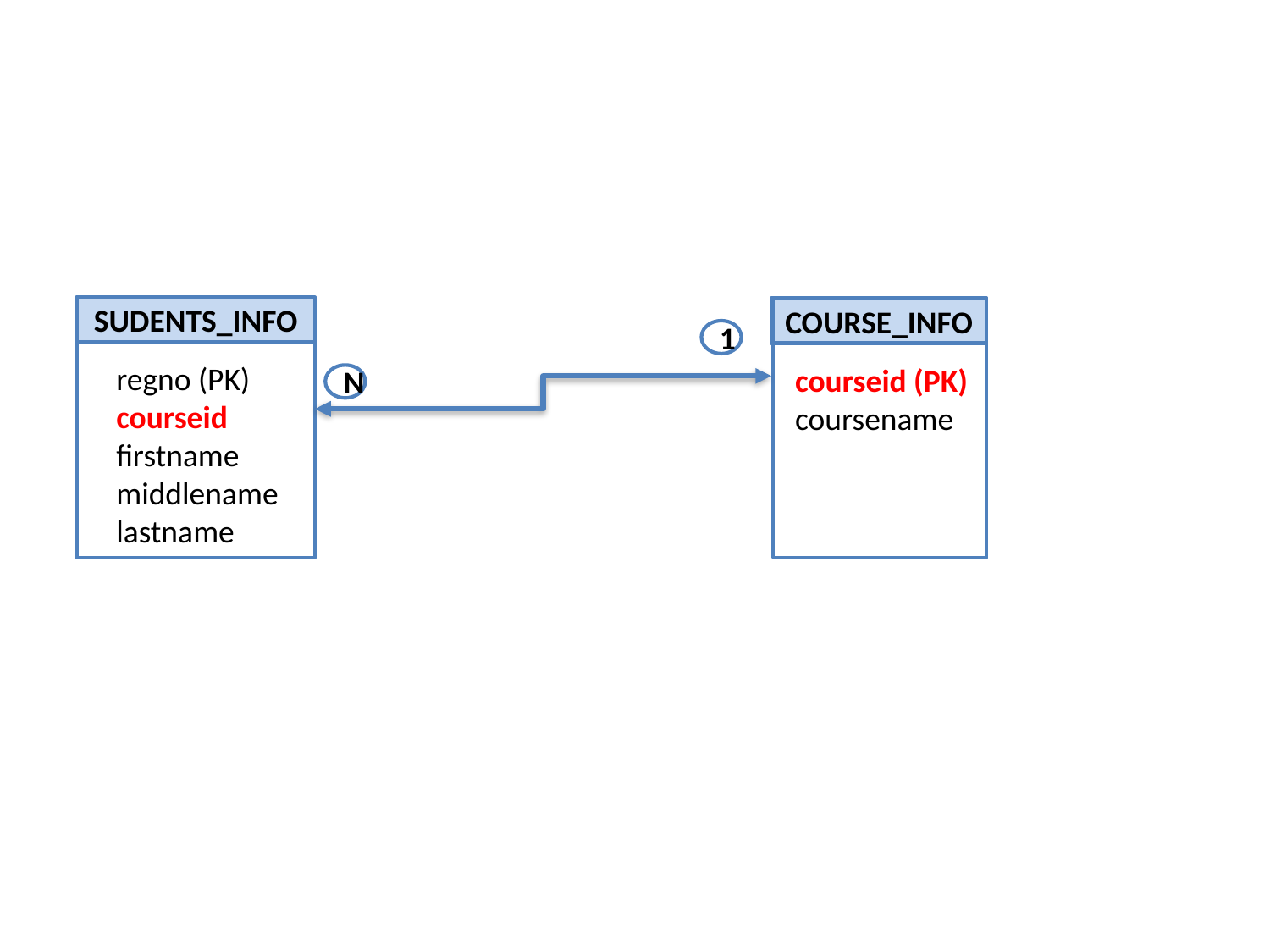

SUDENTS_INFO
COURSE_INFO

1
regno (PK)
courseid
firstname
middlename
lastname
courseid (PK)
coursename
N